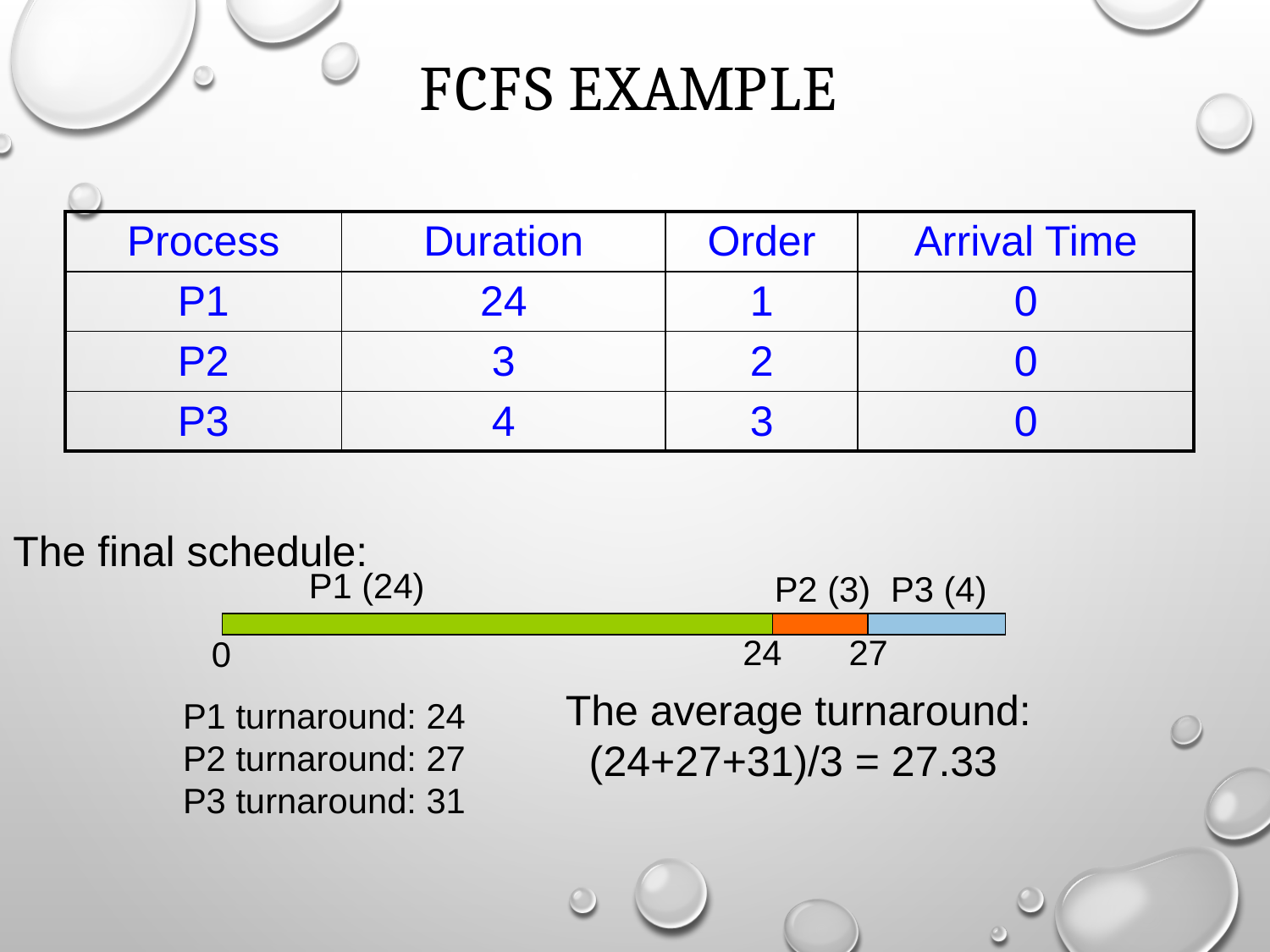

# FCFS Example
| Process | Duration | Order | Arrival Time |
| --- | --- | --- | --- |
| P1 | 24 | 1 | 0 |
| P2 | 3 | 2 | 0 |
| P3 | 4 | 3 | 0 |
The final schedule:
P1 (24)
P2 (3)
P3 (4)

24
27
0
The average turnaround:
  (24+27+31)/3 = 27.33
P1 turnaround: 24
P2 turnaround: 27
P3 turnaround: 31